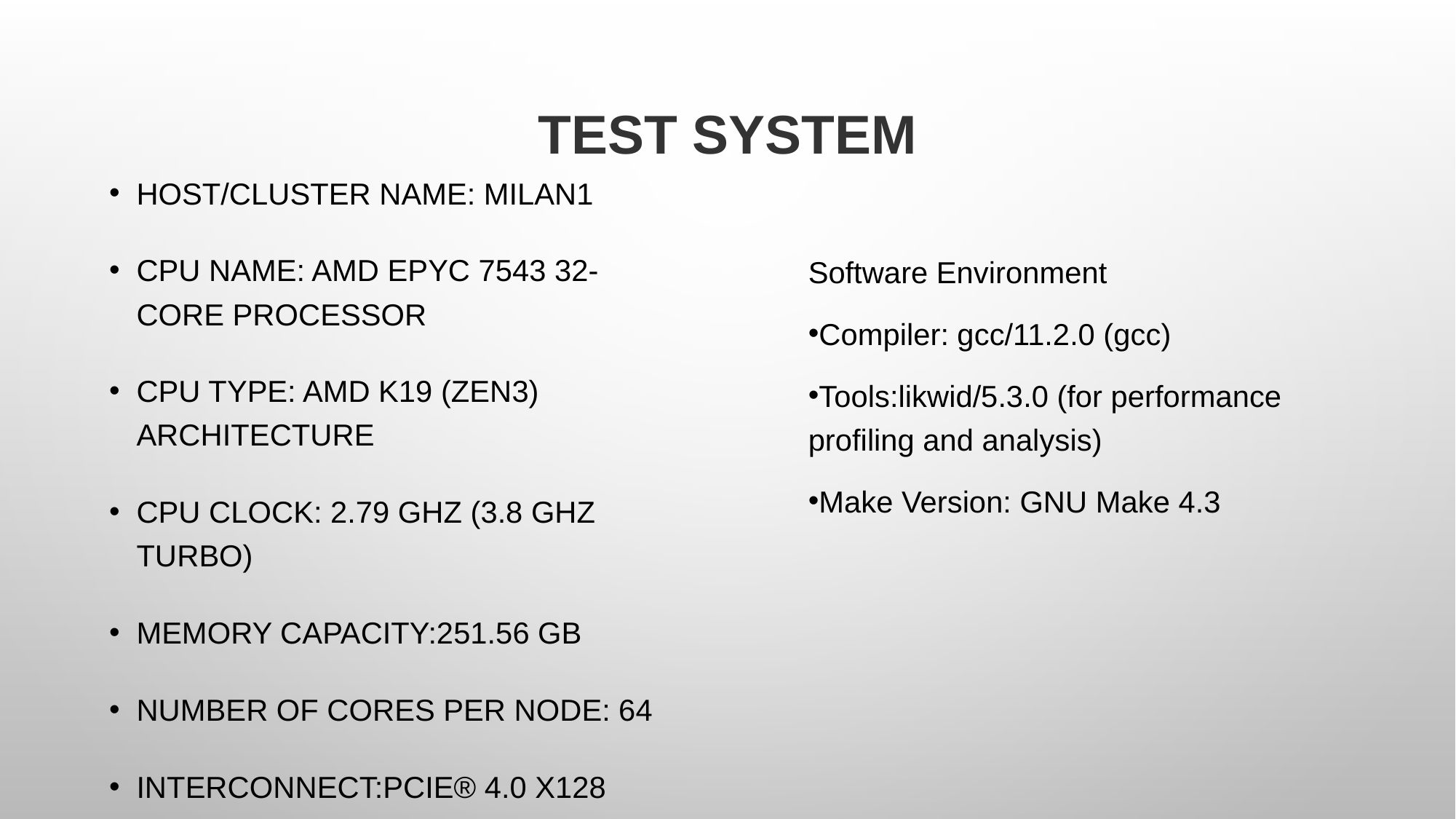

# Test system
Host/Cluster name: Milan1
CPU name: AMD EPYC 7543 32-Core Processor
CPU type: AMD K19 (Zen3) architecture
CPU clock: 2.79 GHz (3.8 GHz Turbo)
Memory capacity:251.56 GB
Number of cores per node: 64
Interconnect:PCIe® 4.0 x128

Software Environment
Compiler: gcc/11.2.0 (gcc)
Tools:likwid/5.3.0 (for performance profiling and analysis)
Make Version: GNU Make 4.3